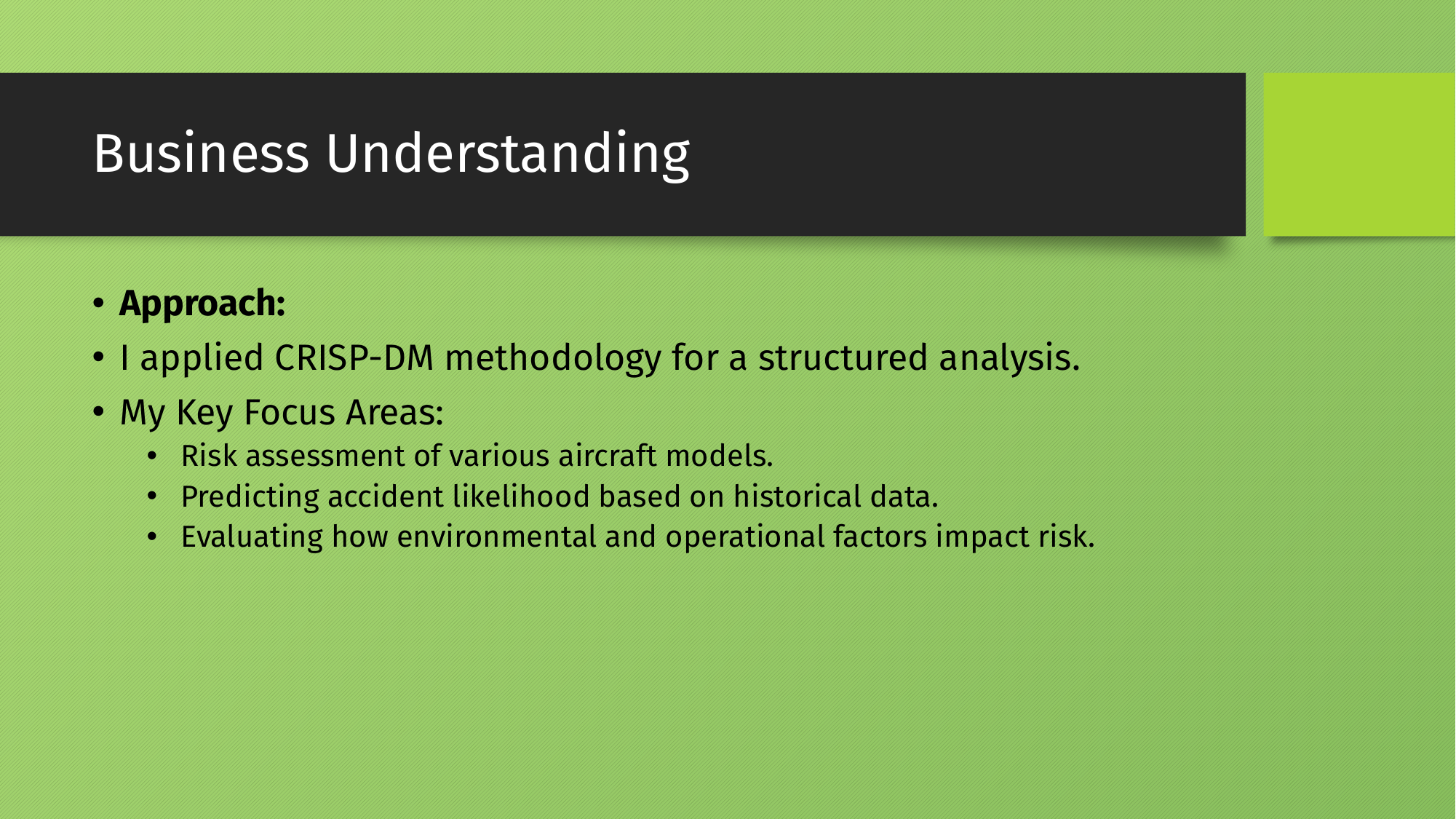

# Business Understanding
Approach:
I applied CRISP-DM methodology for a structured analysis.
My Key Focus Areas:
Risk assessment of various aircraft models.
Predicting accident likelihood based on historical data.
Evaluating how environmental and operational factors impact risk.